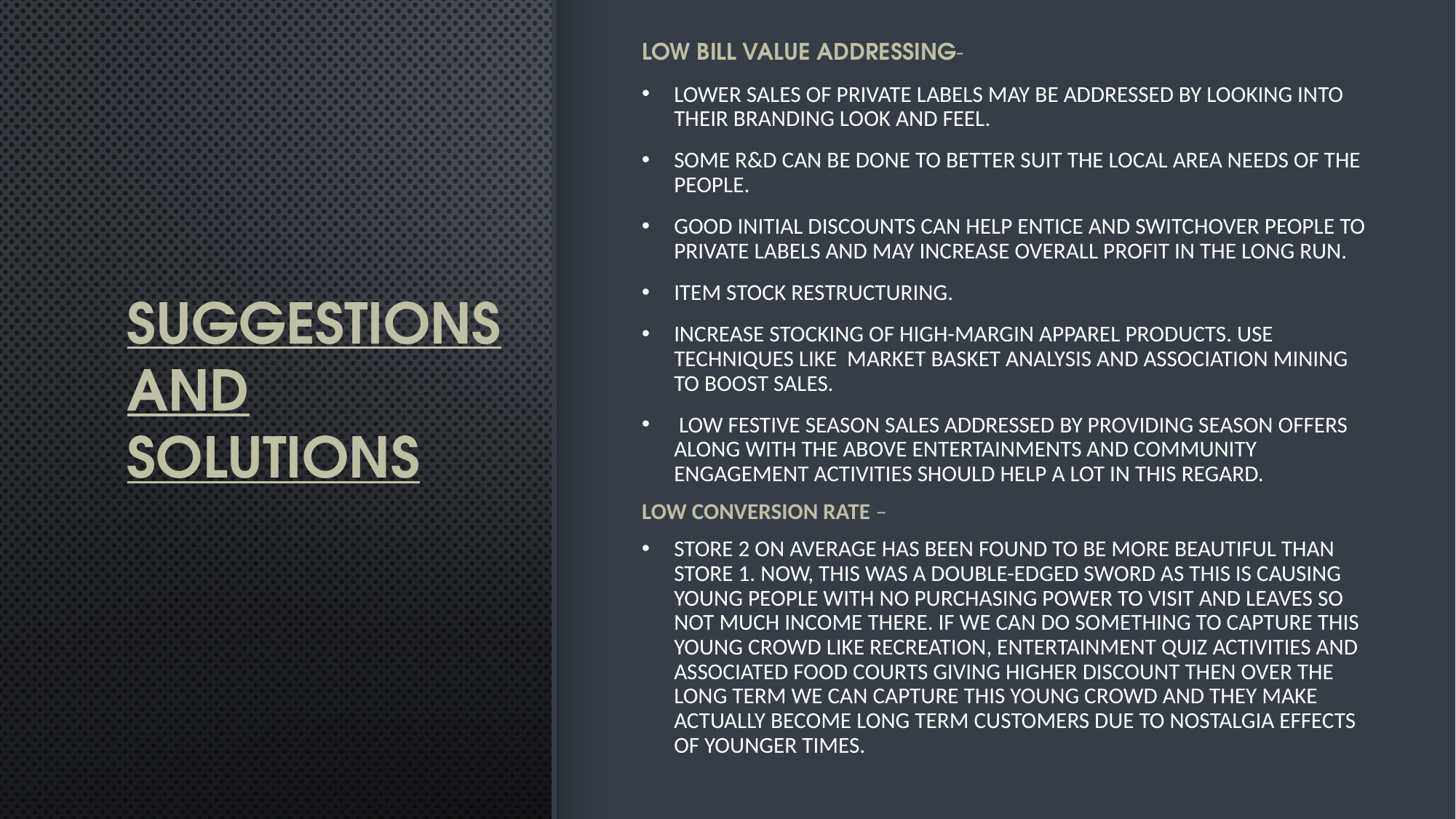

Low Bill Value addressing-
Lower sales of private labels may be addressed by looking into their branding look and feel.
Some R&D can be done to better suit the local area needs of the people.
Good initial discounts can help entice and switchover people to private labels and may increase overall profit in the long run.
Item Stock restructuring.
Increase stocking of high-margin apparel products. Use techniques like  Market Basket Analysis and association mining to boost sales.
 Low festive season sales addressed by providing season offers along with the above entertainments and community engagement activities should help a lot in this regard.
Low Conversion Rate –
Store 2 on average has been found to be more beautiful than store 1. Now, this was a double-edged sword as this is causing young people with no purchasing power to visit and leaves so not much income there. If we can do something to capture this young crowd like recreation, entertainment quiz activities and associated food courts giving higher discount then over the long term we can capture this young crowd and they make actually become long term customers due to nostalgia effects of younger times.

# Suggestions and Solutions